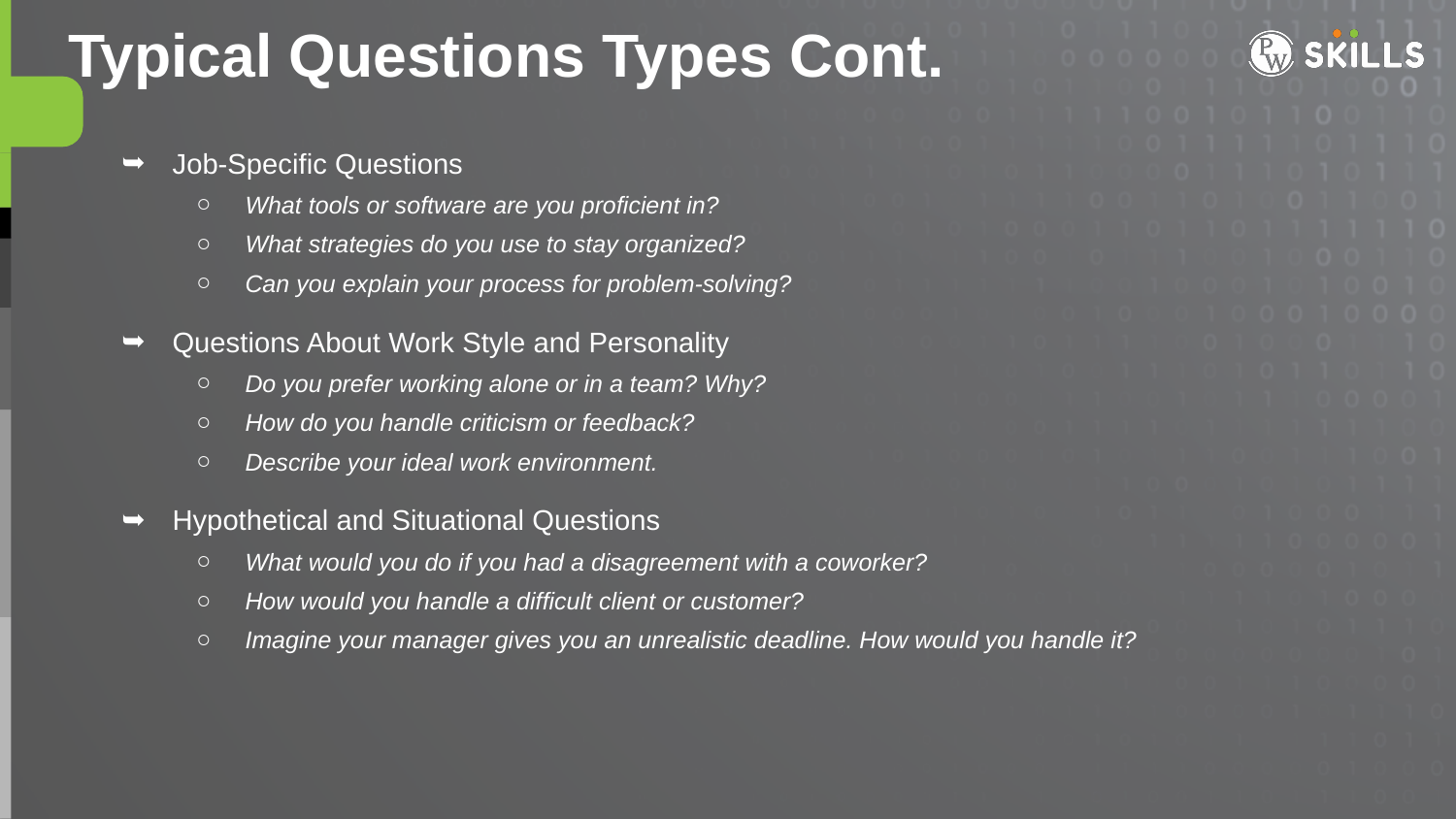

Typical Questions Types Cont.
Job-Specific Questions
What tools or software are you proficient in?
What strategies do you use to stay organized?
Can you explain your process for problem-solving?
Questions About Work Style and Personality
Do you prefer working alone or in a team? Why?
How do you handle criticism or feedback?
Describe your ideal work environment.
Hypothetical and Situational Questions
What would you do if you had a disagreement with a coworker?
How would you handle a difficult client or customer?
Imagine your manager gives you an unrealistic deadline. How would you handle it?